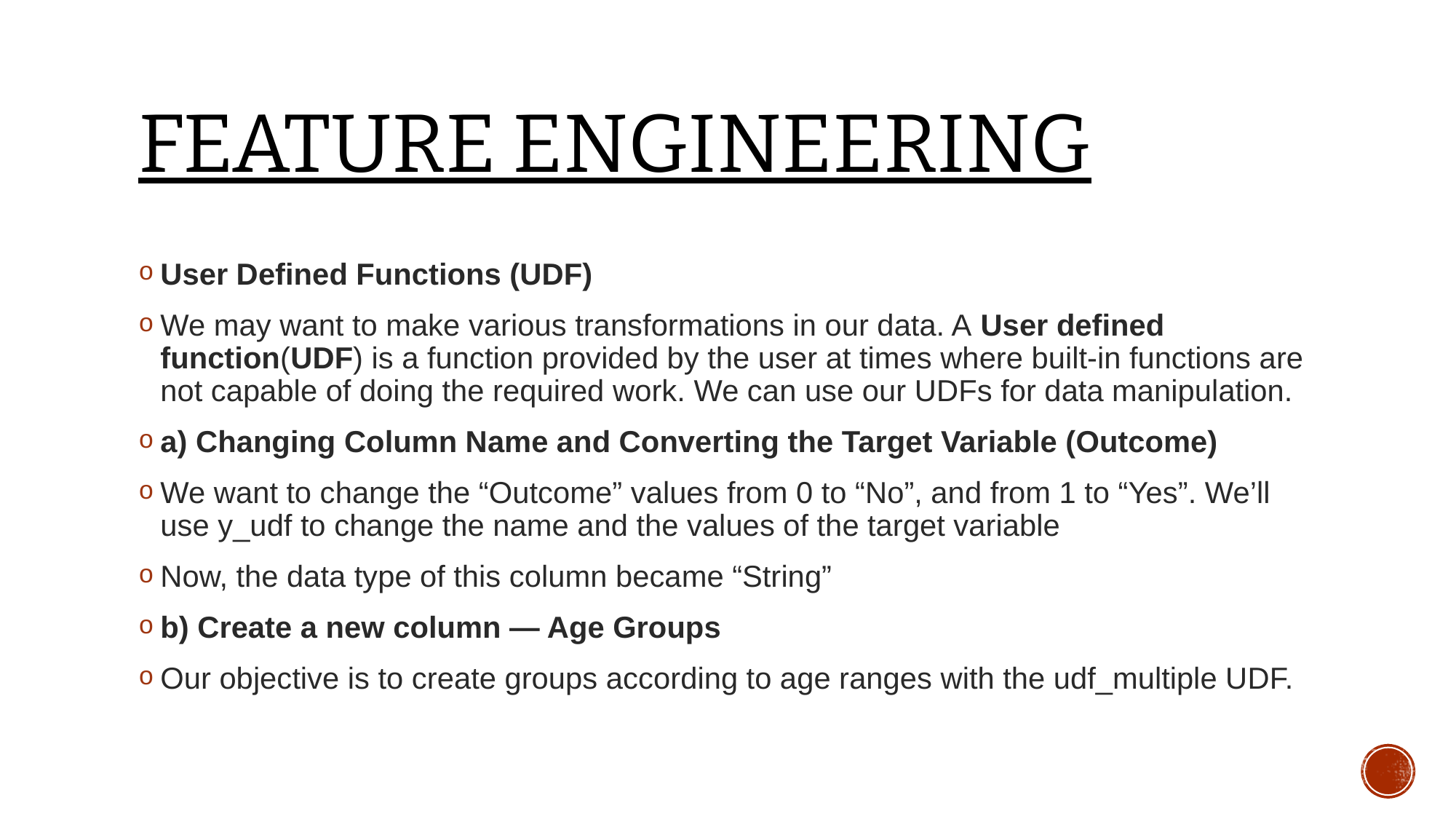

# Feature Engineering
User Defined Functions (UDF)
We may want to make various transformations in our data. A User defined function(UDF) is a function provided by the user at times where built-in functions are not capable of doing the required work. We can use our UDFs for data manipulation.
a) Changing Column Name and Converting the Target Variable (Outcome)
We want to change the “Outcome” values from 0 to “No”, and from 1 to “Yes”. We’ll use y_udf to change the name and the values of the target variable
Now, the data type of this column became “String”
b) Create a new column — Age Groups
Our objective is to create groups according to age ranges with the udf_multiple UDF.